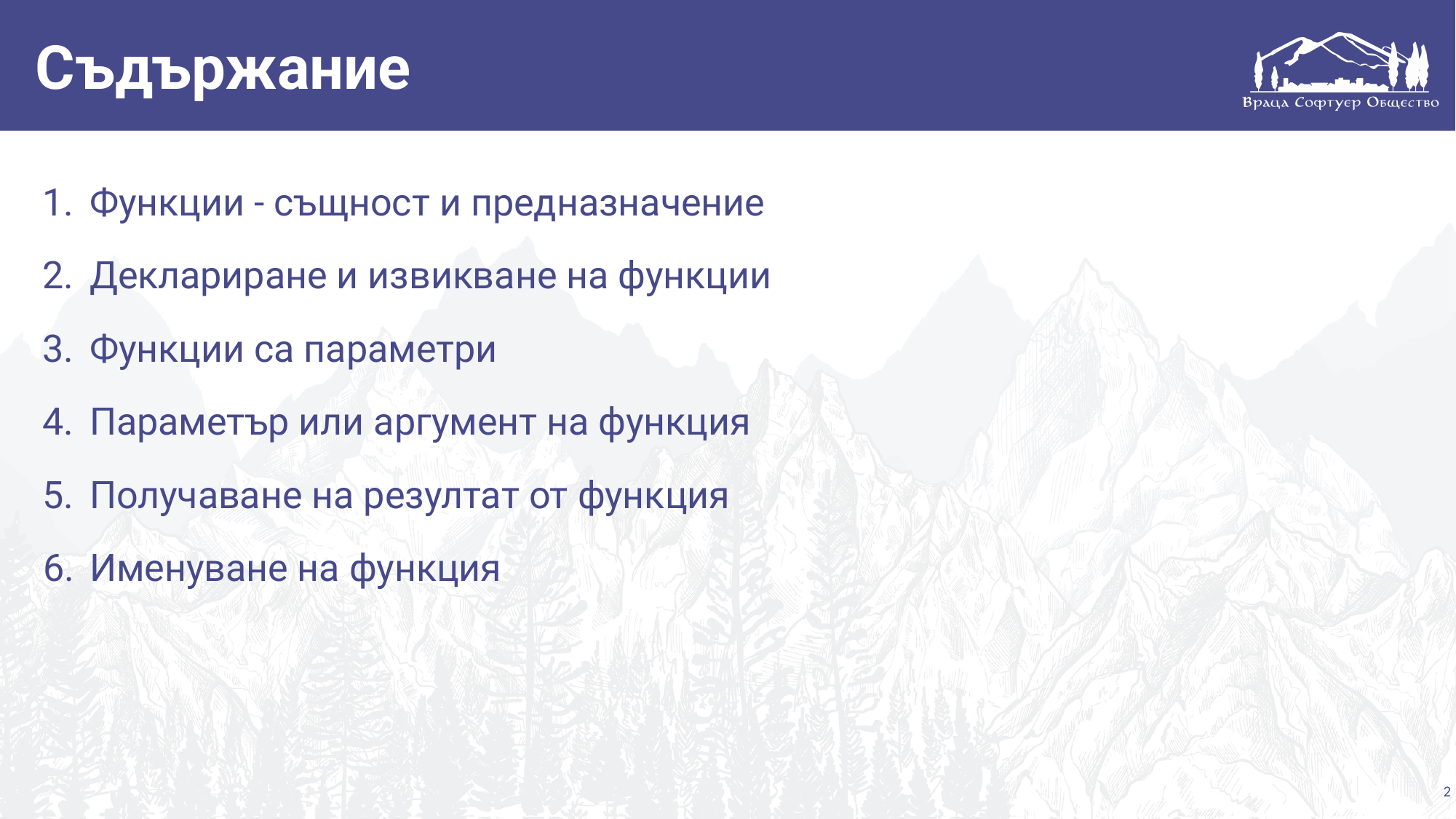

# Съдържание
Функции - същност и предназначение
Деклариране и извикване на функции
Функции са параметри
Параметър или аргумент на функция
Получаване на резултат от функция
Именуване на функция

2